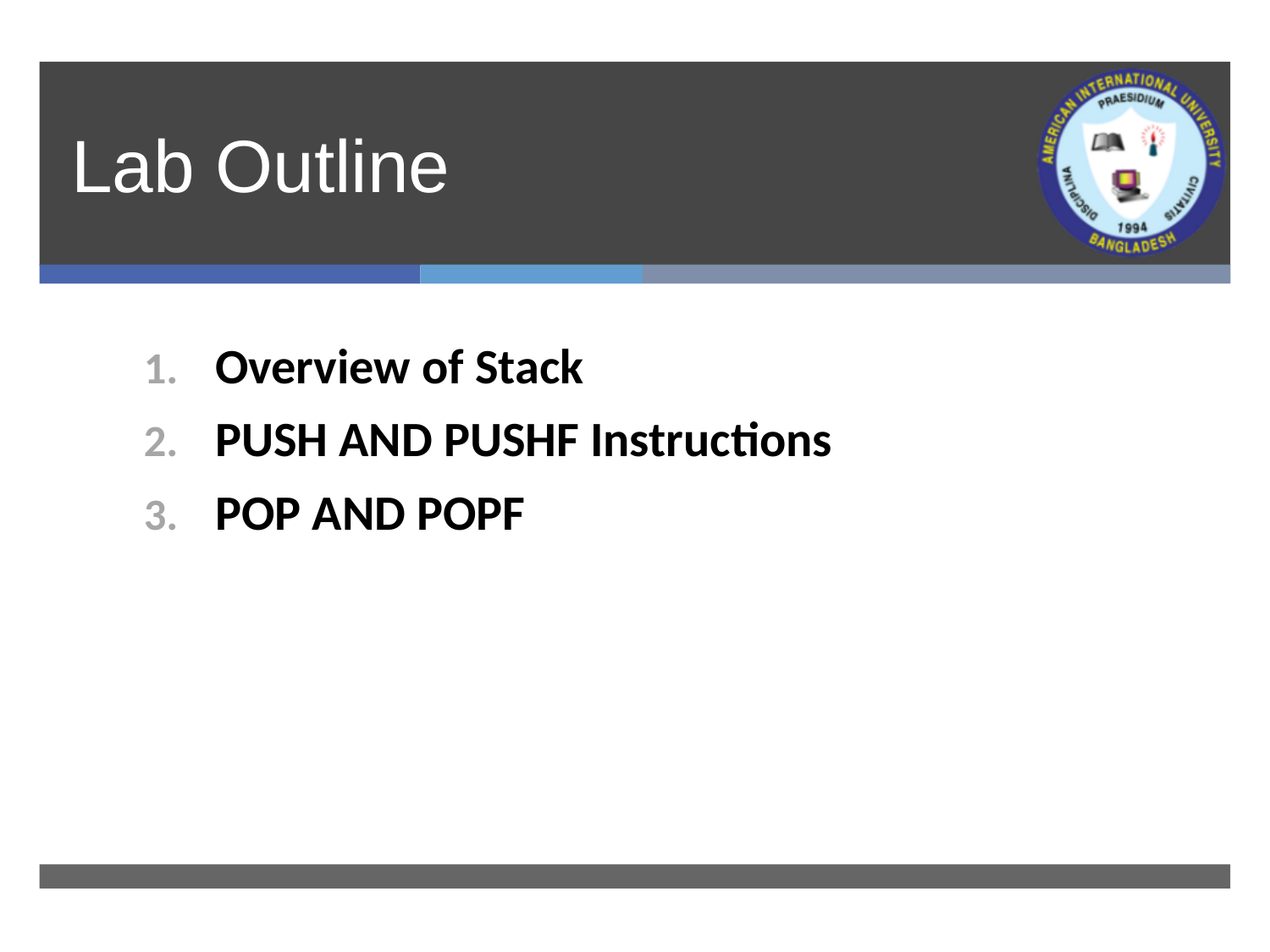

# Lab Outline
Overview of Stack
PUSH AND PUSHF Instructions
POP AND POPF